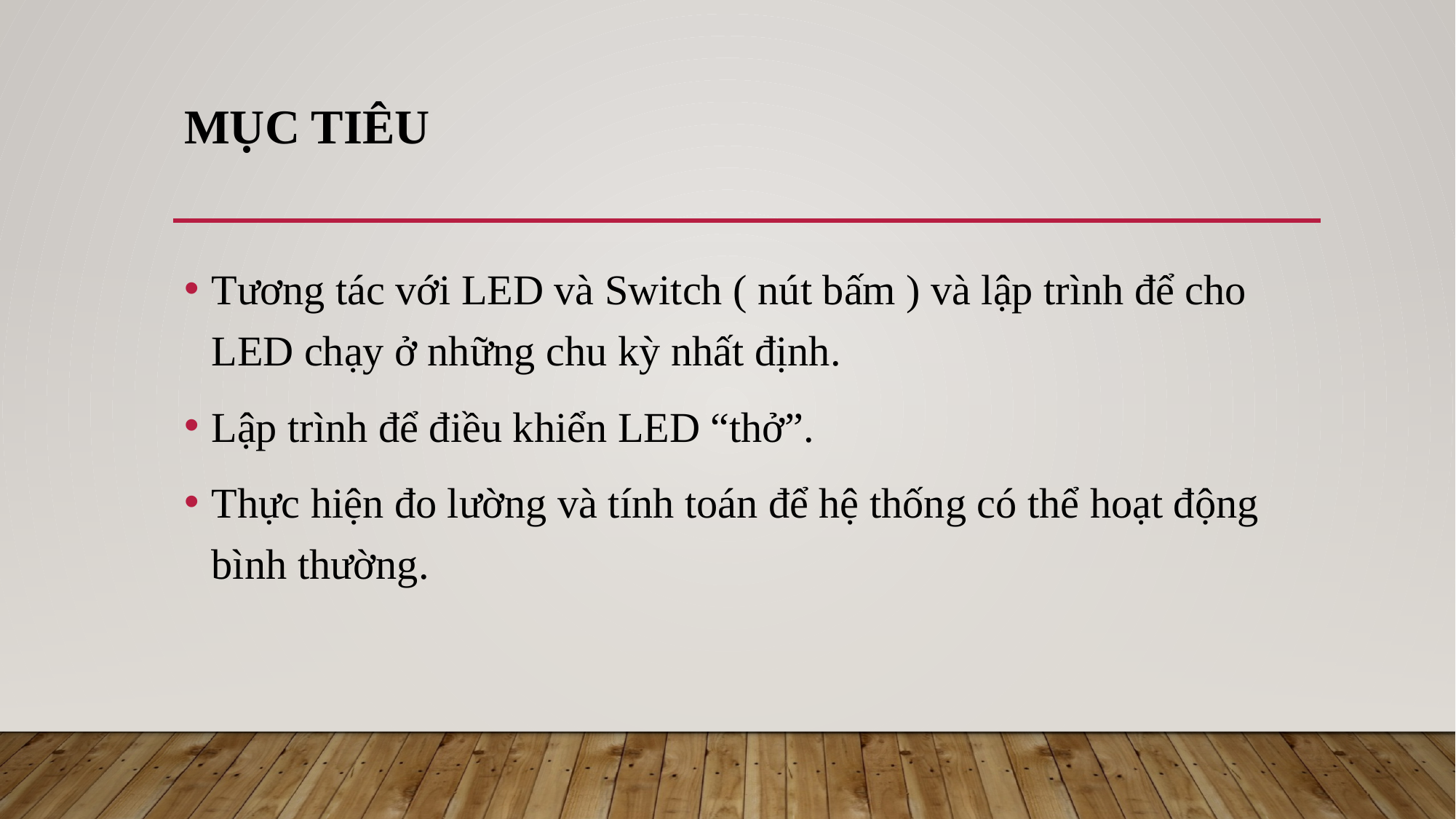

# Mục tiêu
Tương tác với LED và Switch ( nút bấm ) và lập trình để cho LED chạy ở những chu kỳ nhất định.
Lập trình để điều khiển LED “thở”.
Thực hiện đo lường và tính toán để hệ thống có thể hoạt động bình thường.